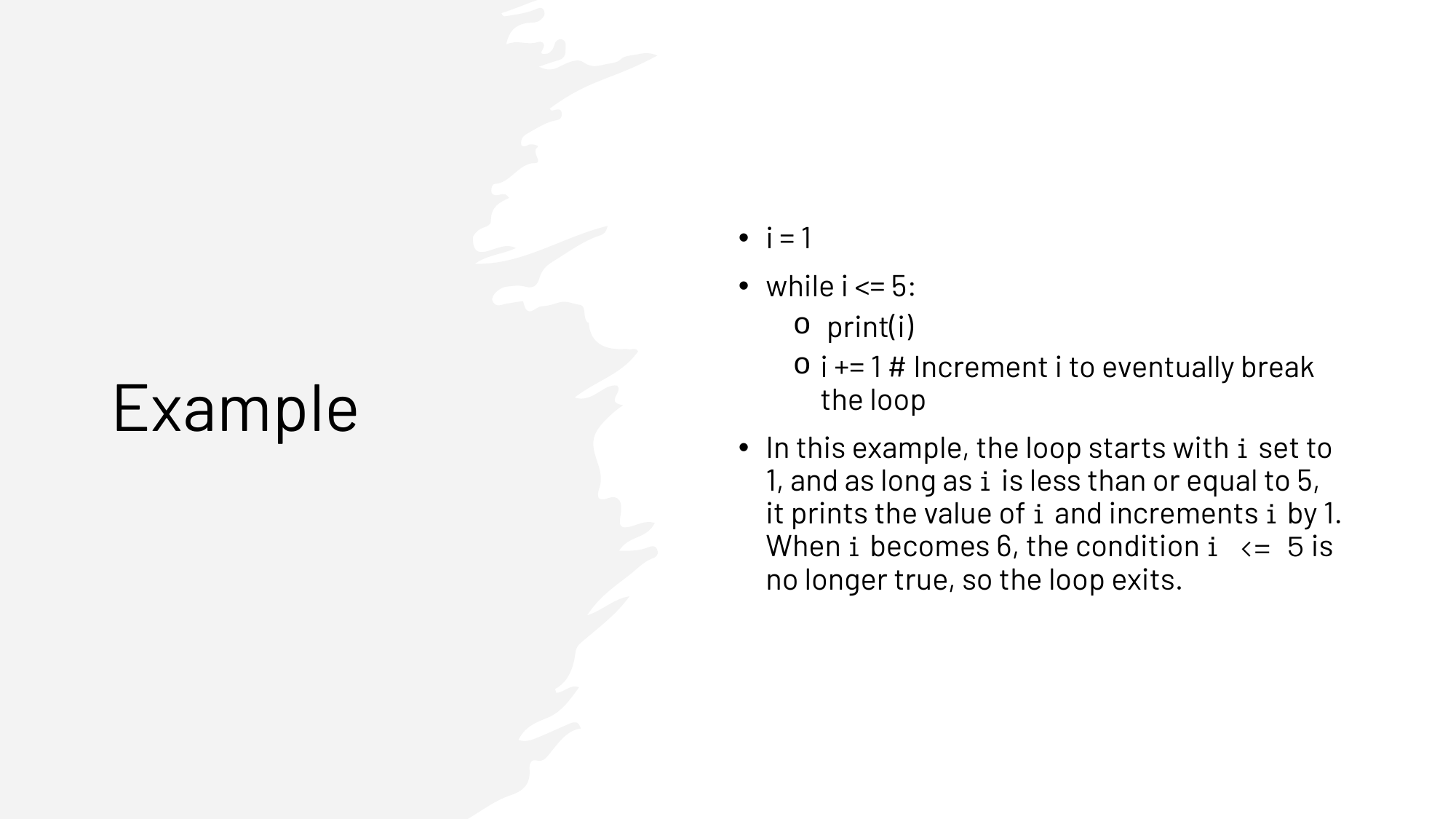

# Example
i = 1
while i <= 5:
 print(i)
i += 1 # Increment i to eventually break the loop
In this example, the loop starts with i set to 1, and as long as i is less than or equal to 5, it prints the value of i and increments i by 1. When i becomes 6, the condition i <= 5 is no longer true, so the loop exits.